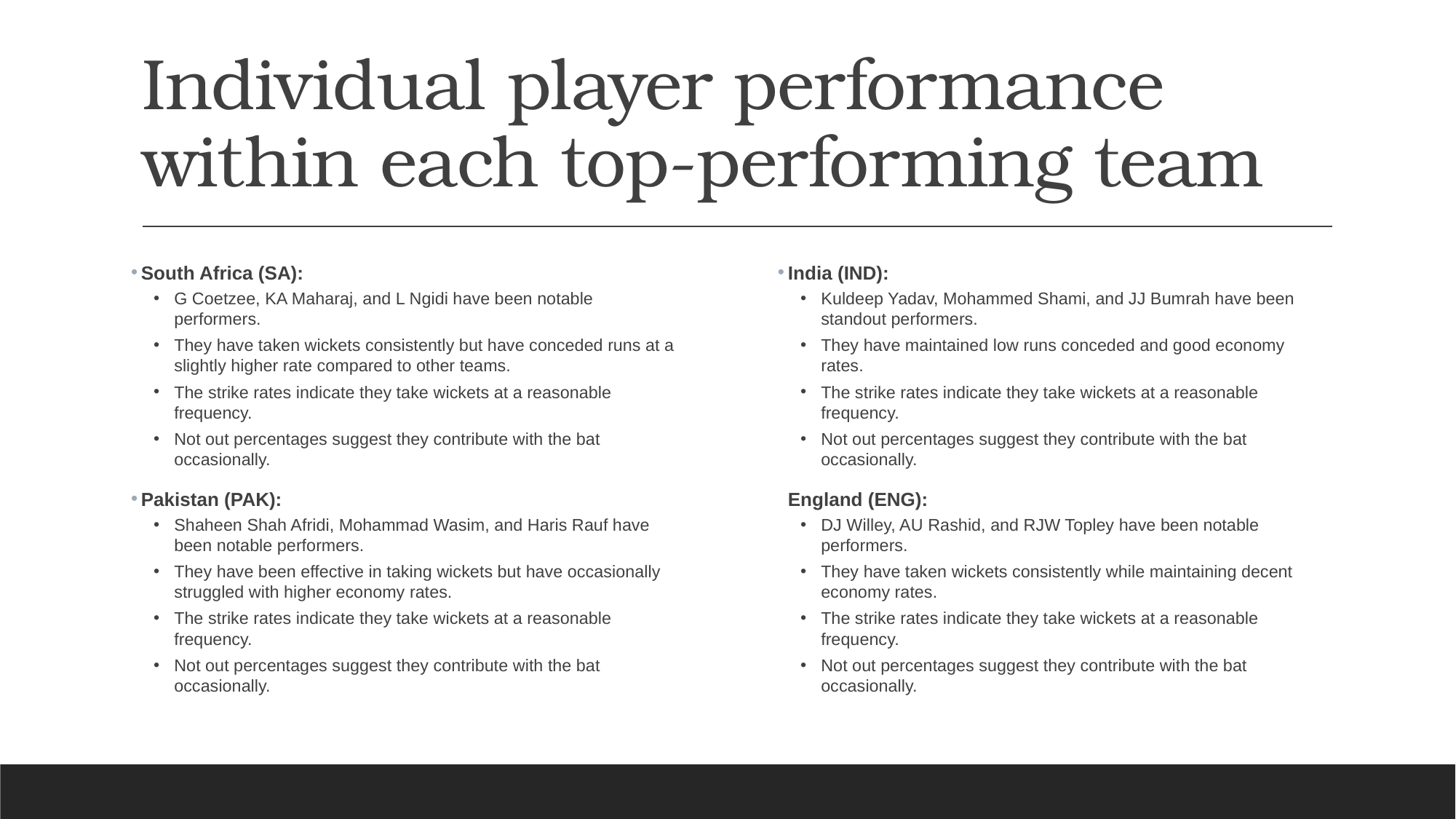

# Individual player performance within each top-performing team
South Africa (SA):
G Coetzee, KA Maharaj, and L Ngidi have been notable performers.
They have taken wickets consistently but have conceded runs at a slightly higher rate compared to other teams.
The strike rates indicate they take wickets at a reasonable frequency.
Not out percentages suggest they contribute with the bat occasionally.
Pakistan (PAK):
Shaheen Shah Afridi, Mohammad Wasim, and Haris Rauf have been notable performers.
They have been effective in taking wickets but have occasionally struggled with higher economy rates.
The strike rates indicate they take wickets at a reasonable frequency.
Not out percentages suggest they contribute with the bat occasionally.

India (IND):
Kuldeep Yadav, Mohammed Shami, and JJ Bumrah have been standout performers.
They have maintained low runs conceded and good economy rates.
The strike rates indicate they take wickets at a reasonable frequency.
Not out percentages suggest they contribute with the bat occasionally.
England (ENG):
DJ Willey, AU Rashid, and RJW Topley have been notable performers.
They have taken wickets consistently while maintaining decent economy rates.
The strike rates indicate they take wickets at a reasonable frequency.
Not out percentages suggest they contribute with the bat occasionally.